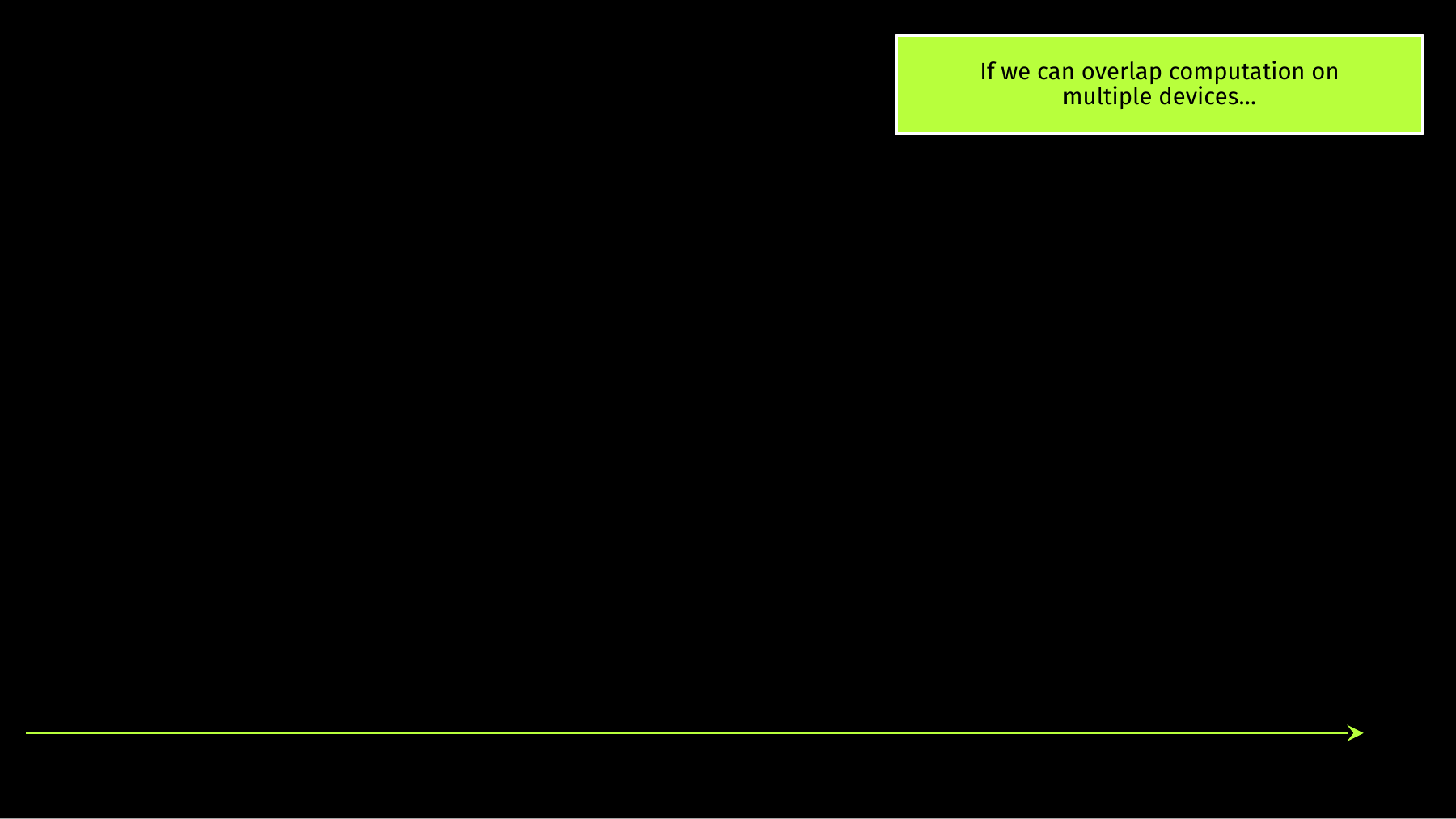

If we can overlap computation on multiple devices…